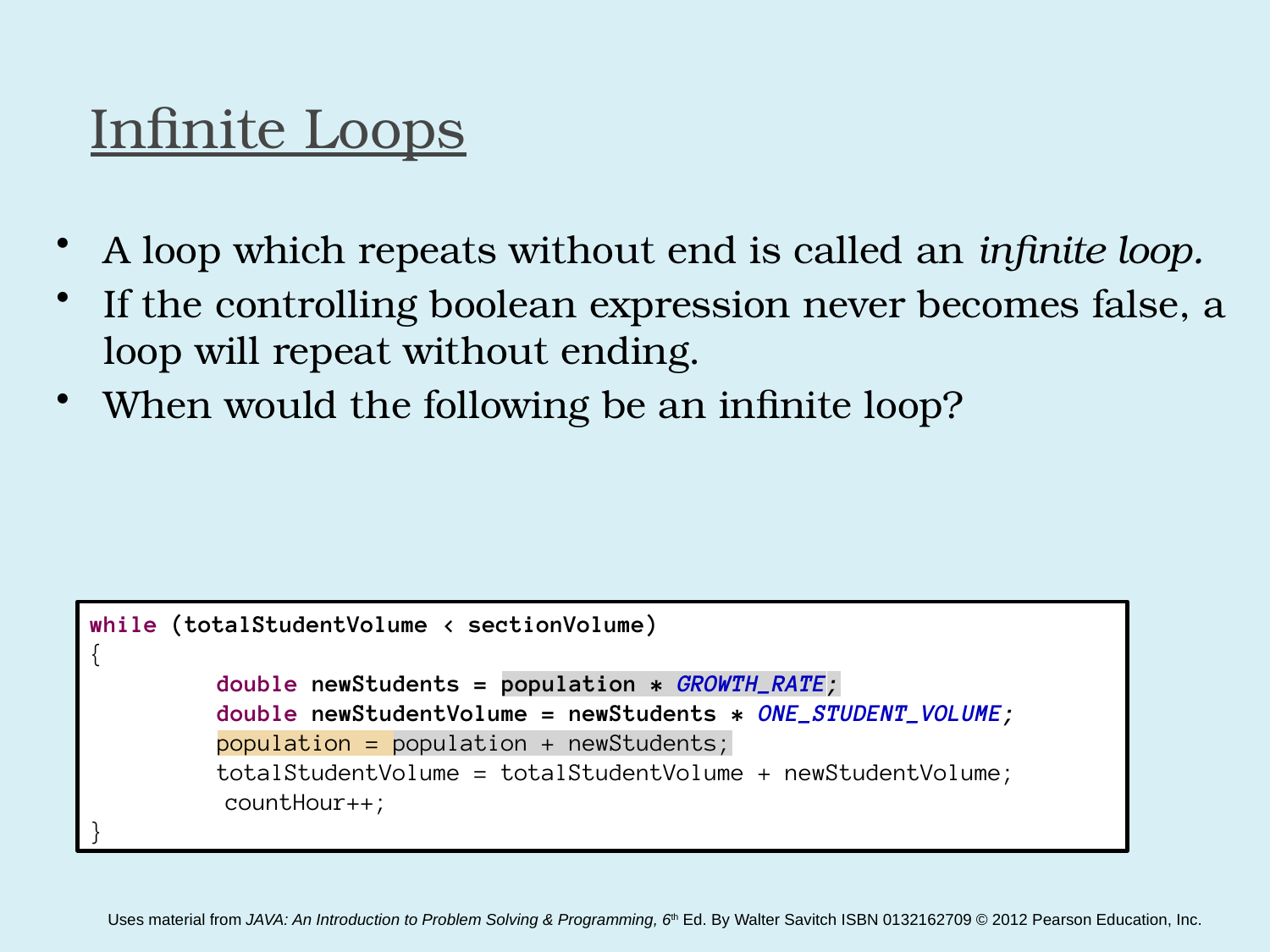

Infinite Loops
A loop which repeats without end is called an infinite loop.
If the controlling boolean expression never becomes false, a loop will repeat without ending.
When would the following be an infinite loop?
while (totalStudentVolume < sectionVolume)
{
	double newStudents = population * GROWTH_RATE;
	double newStudentVolume = newStudents * ONE_STUDENT_VOLUME;
	population = population + newStudents;
	totalStudentVolume = totalStudentVolume + newStudentVolume;
          countHour++;
}